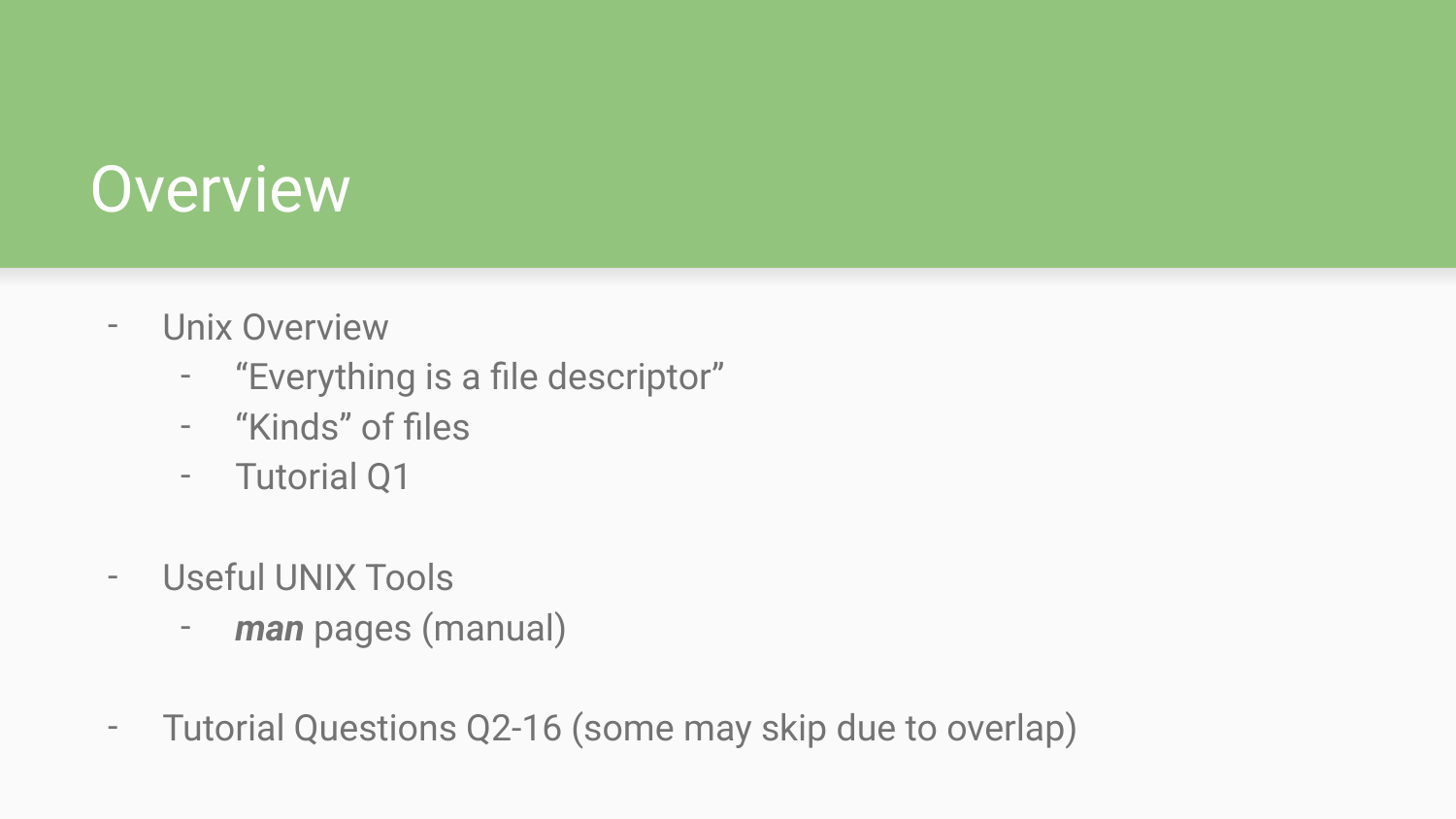

# Overview
Unix Overview
“Everything is a file descriptor”
“Kinds” of files
Tutorial Q1

Useful UNIX Tools
man pages (manual)

Tutorial Questions Q2-16 (some may skip due to overlap)